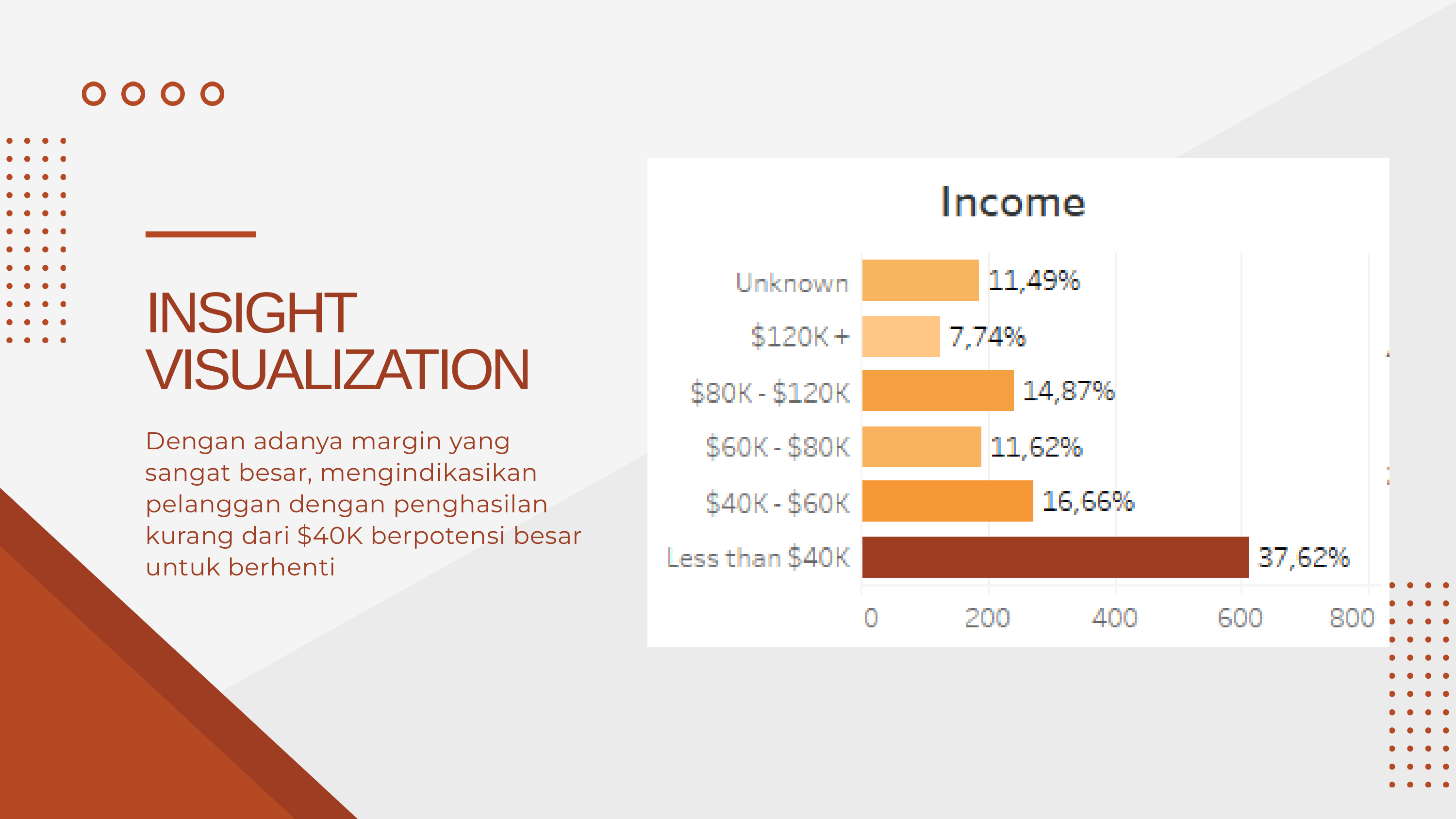

INSIGHT VISUALIZATION

Dengan adanya margin yang sangat besar, mengindikasikan pelanggan dengan penghasilan kurang dari $40K berpotensi besar untuk berhenti